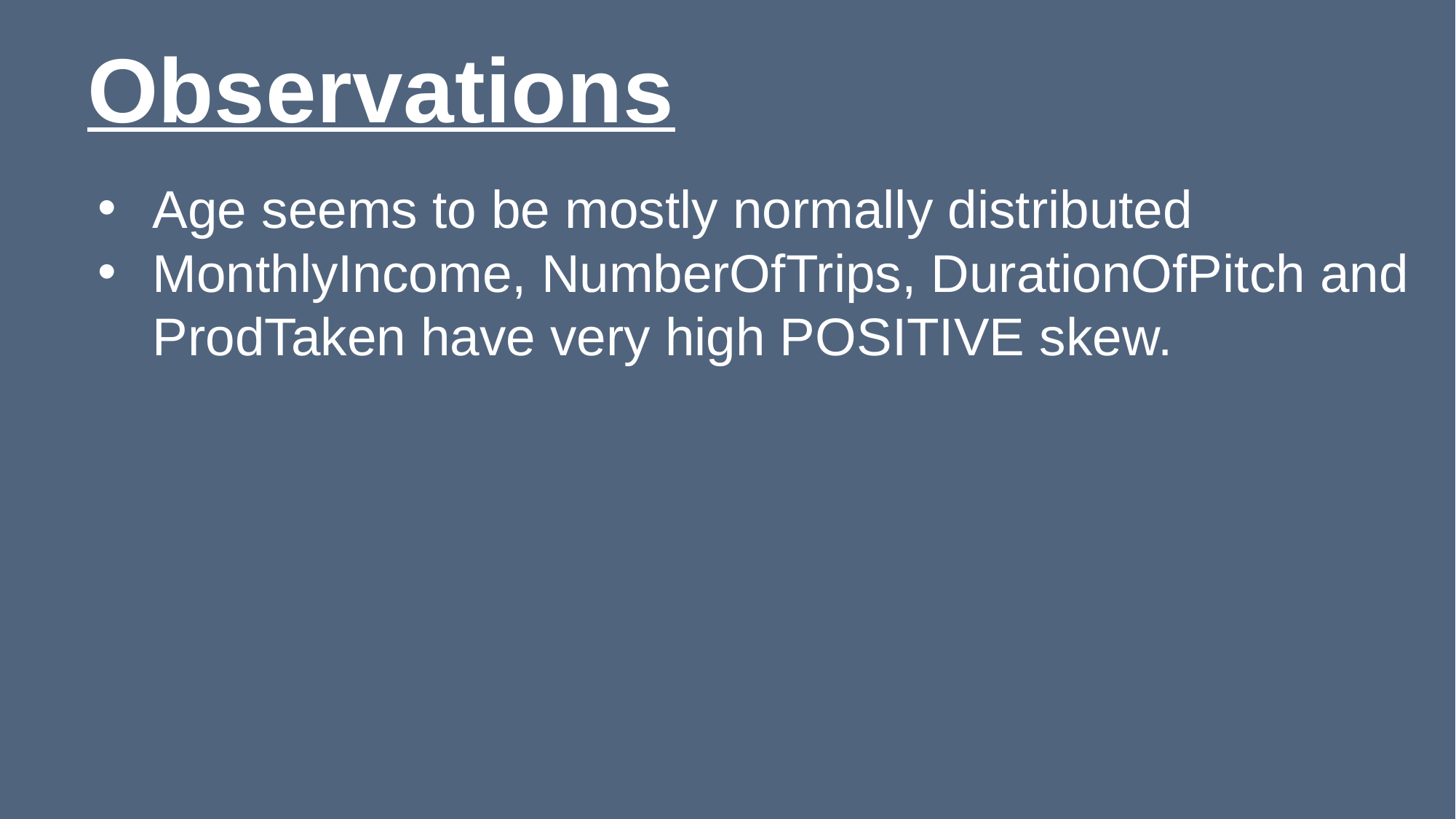

# Observations
Age seems to be mostly normally distributed
MonthlyIncome, NumberOfTrips, DurationOfPitch and ProdTaken have very high POSITIVE skew.